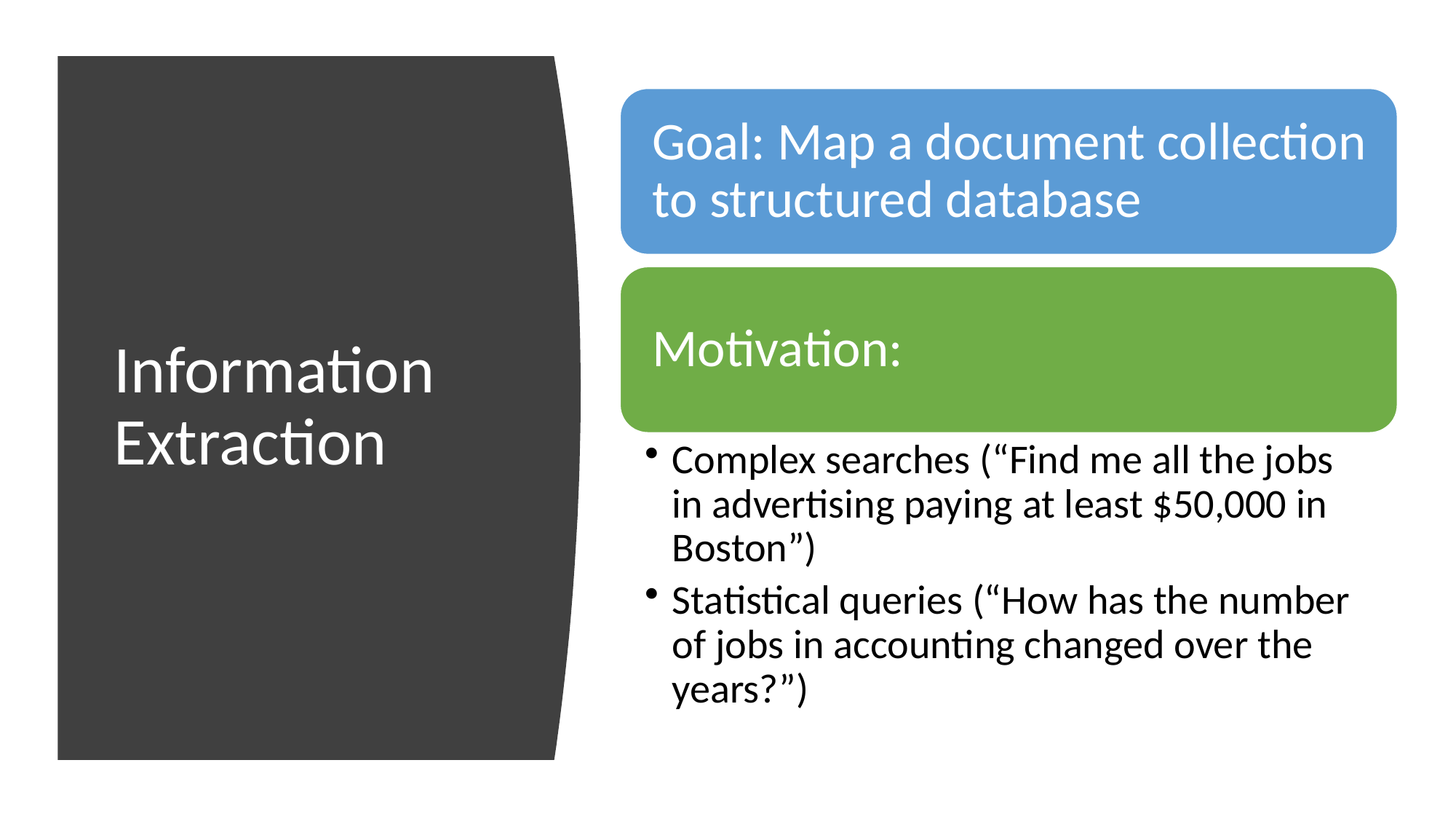

Goal: Map a document collection to structured database
Motivation:
Complex searches (“Find me all the jobs in advertising paying at least $50,000 in Boston”)
Statistical queries (“How has the number of jobs in accounting changed over the years?”)

# Information Extraction